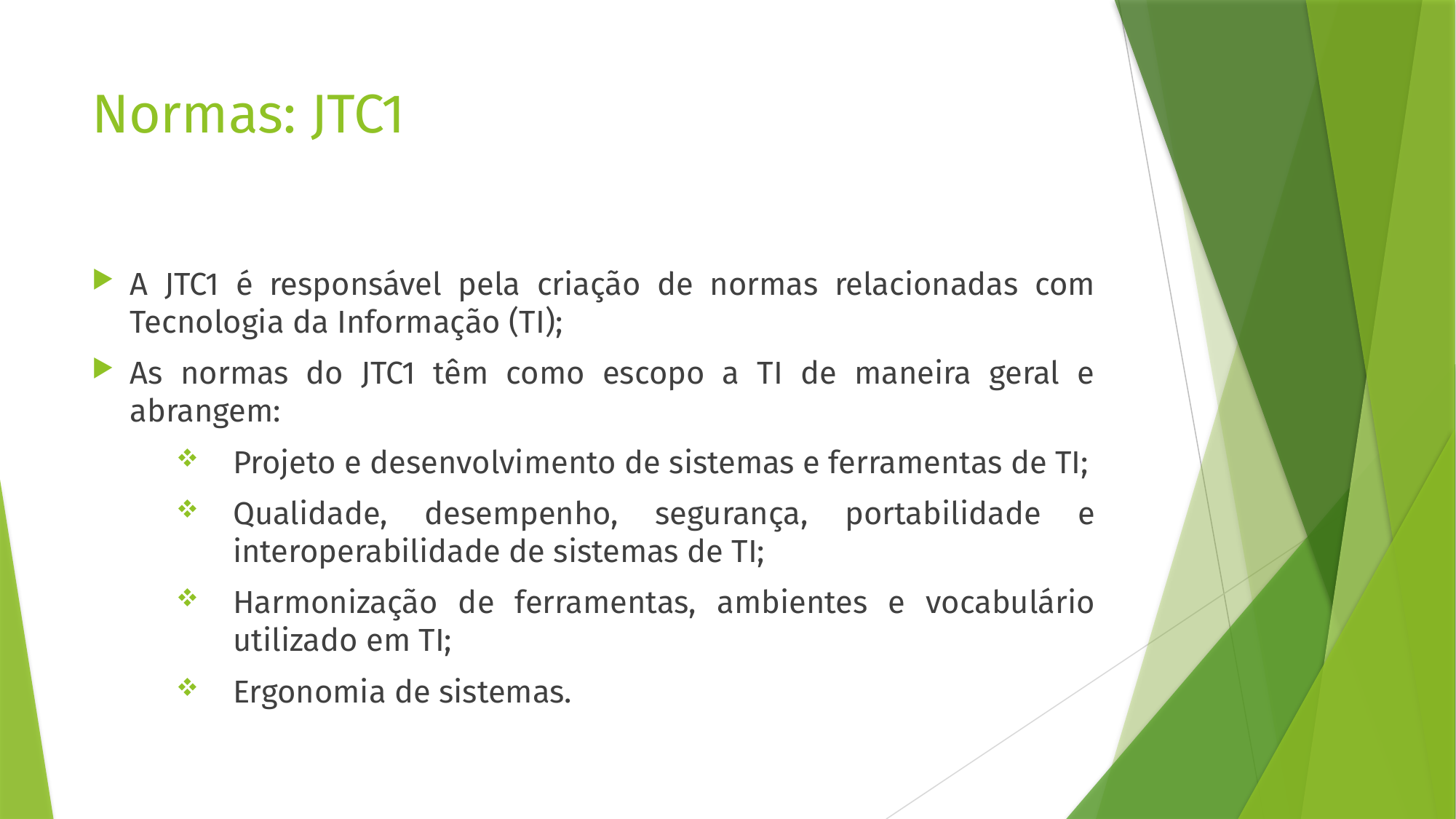

# Normas: JTC1
A JTC1 é responsável pela criação de normas relacionadas com Tecnologia da Informação (TI);
As normas do JTC1 têm como escopo a TI de maneira geral e abrangem:
Projeto e desenvolvimento de sistemas e ferramentas de TI;
Qualidade, desempenho, segurança, portabilidade e interoperabilidade de sistemas de TI;
Harmonização de ferramentas, ambientes e vocabulário utilizado em TI;
Ergonomia de sistemas.